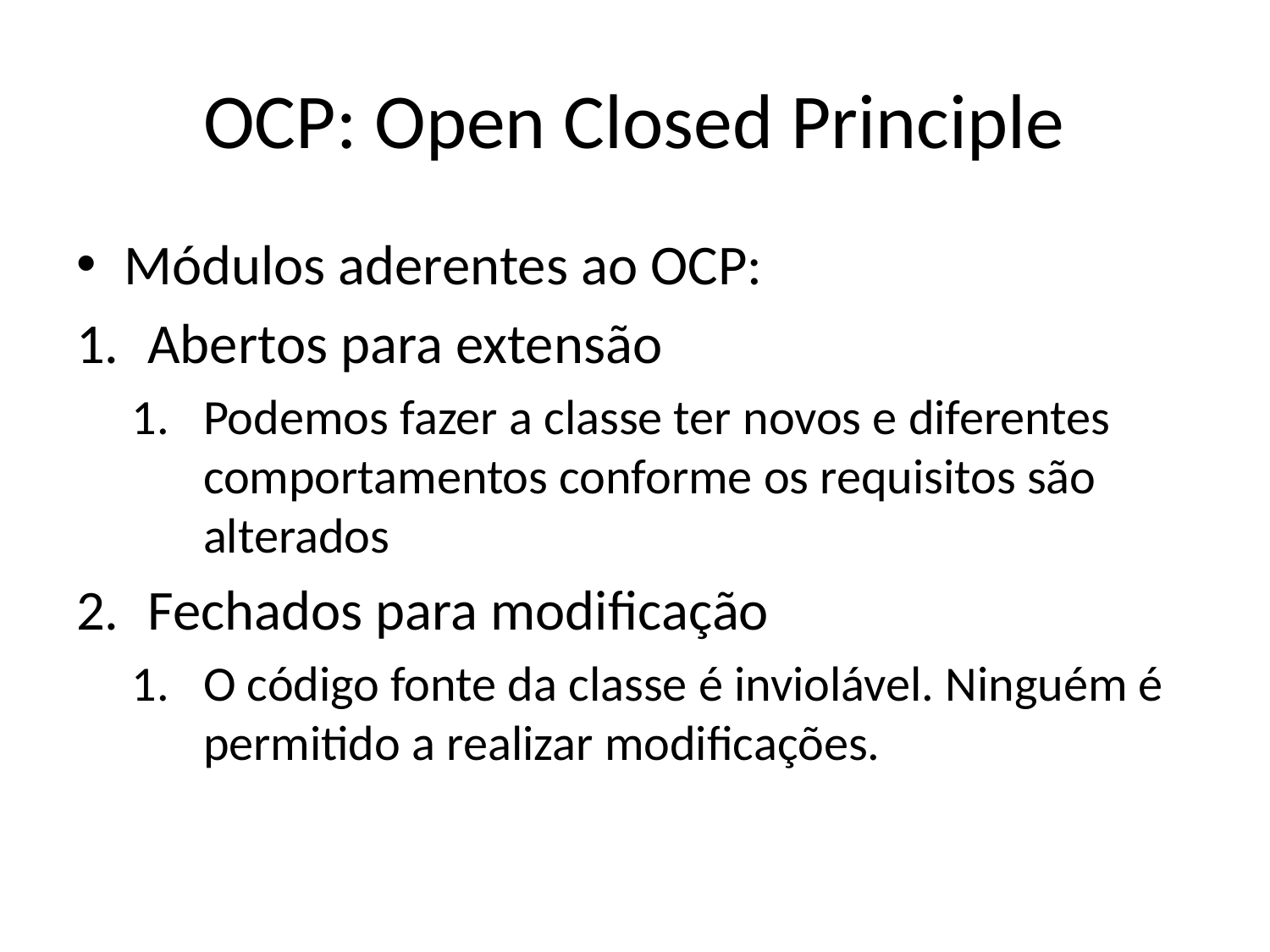

# OCP: Open Closed Principle
Módulos aderentes ao OCP:
Abertos para extensão
Podemos fazer a classe ter novos e diferentes comportamentos conforme os requisitos são alterados
Fechados para modificação
O código fonte da classe é inviolável. Ninguém é permitido a realizar modificações.